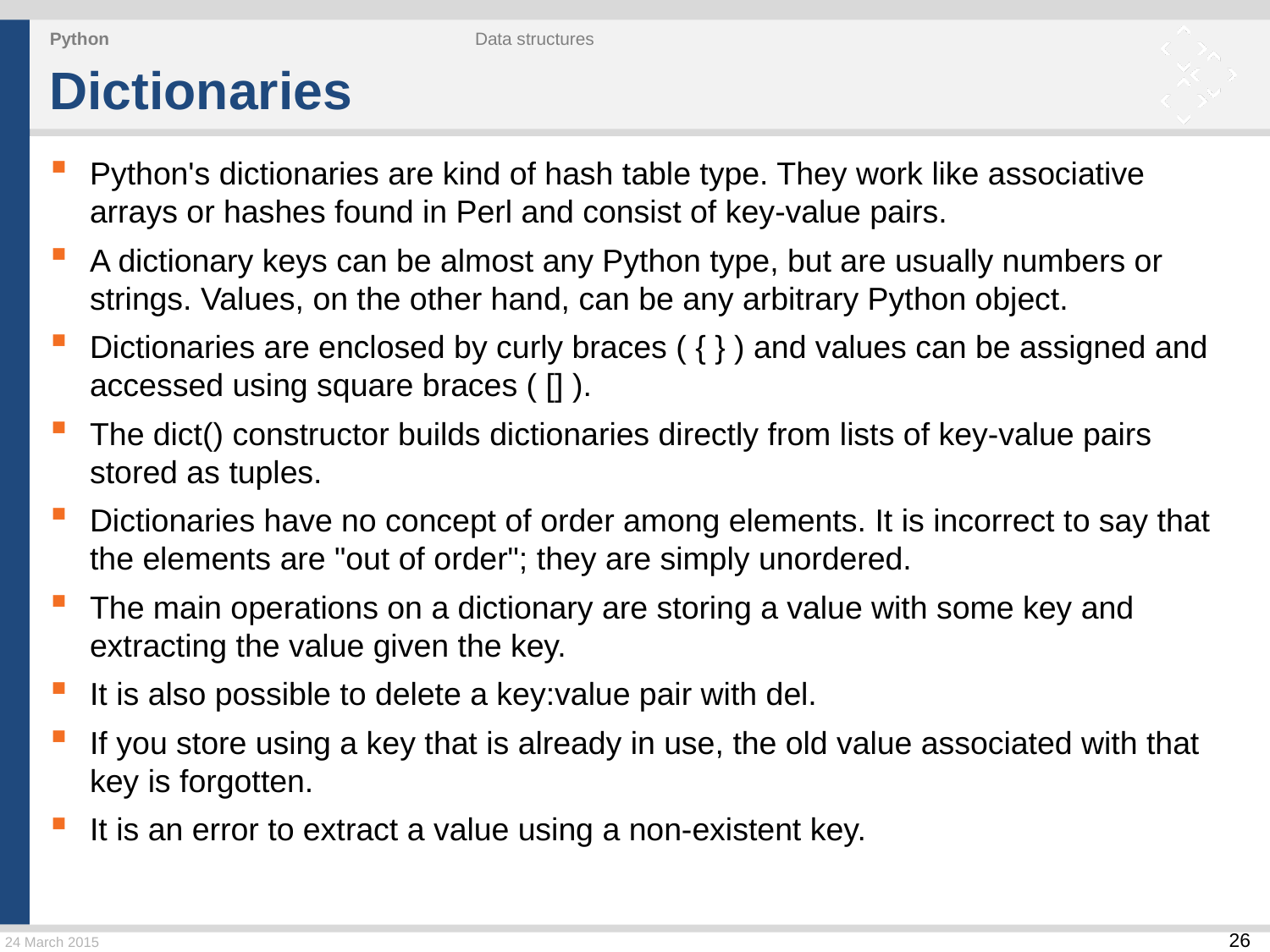

Python
Data structures
Dictionaries
Python's dictionaries are kind of hash table type. They work like associative arrays or hashes found in Perl and consist of key-value pairs.
A dictionary keys can be almost any Python type, but are usually numbers or strings. Values, on the other hand, can be any arbitrary Python object.
Dictionaries are enclosed by curly braces ( { } ) and values can be assigned and accessed using square braces ( [] ).
The dict() constructor builds dictionaries directly from lists of key-value pairs stored as tuples.
Dictionaries have no concept of order among elements. It is incorrect to say that the elements are "out of order"; they are simply unordered.
The main operations on a dictionary are storing a value with some key and extracting the value given the key.
It is also possible to delete a key:value pair with del.
If you store using a key that is already in use, the old value associated with that key is forgotten.
It is an error to extract a value using a non-existent key.

24 March 2015